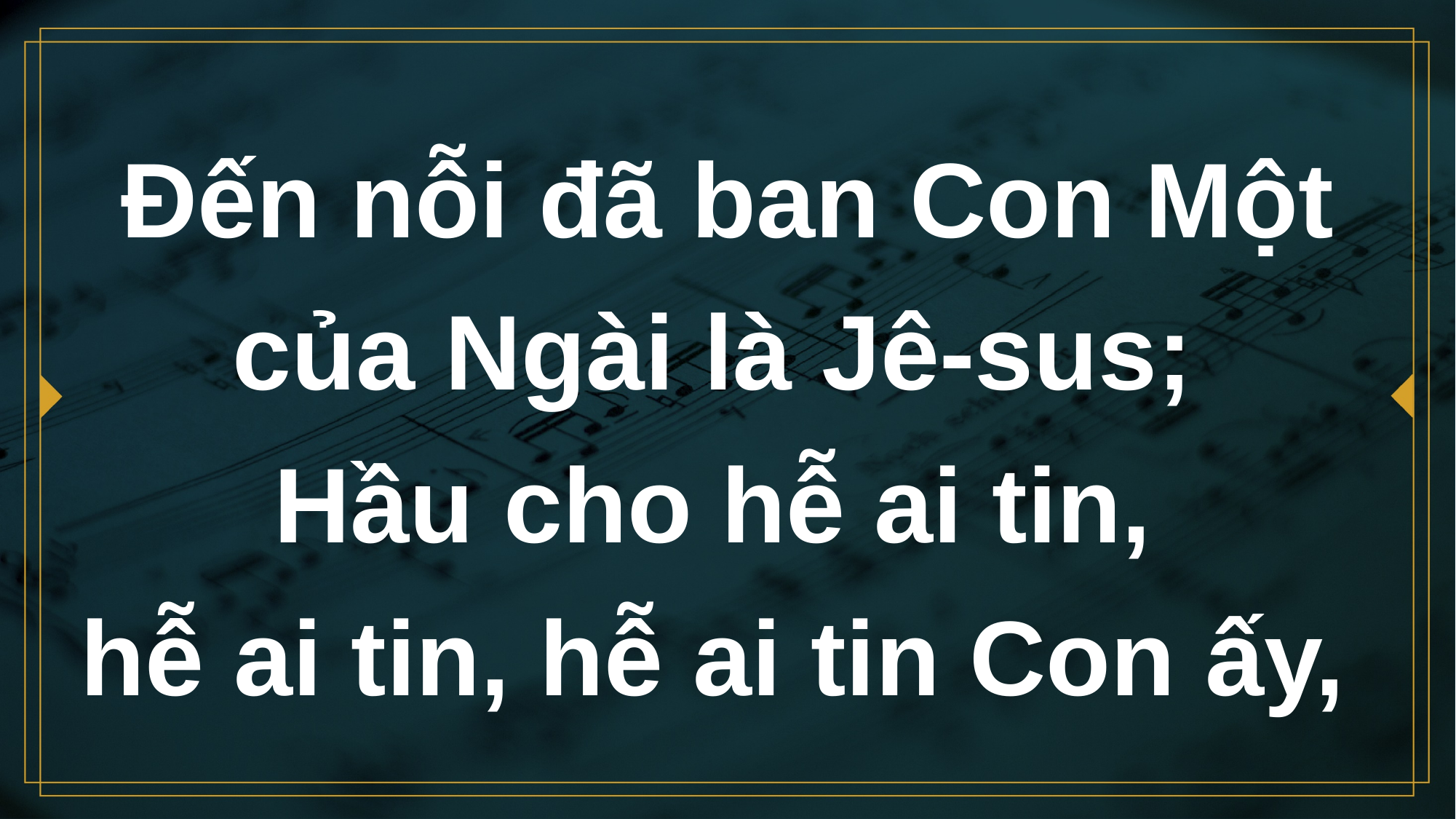

# Đến nỗi đã ban Con Một của Ngài là Jê-sus; Hầu cho hễ ai tin, hễ ai tin, hễ ai tin Con ấy,